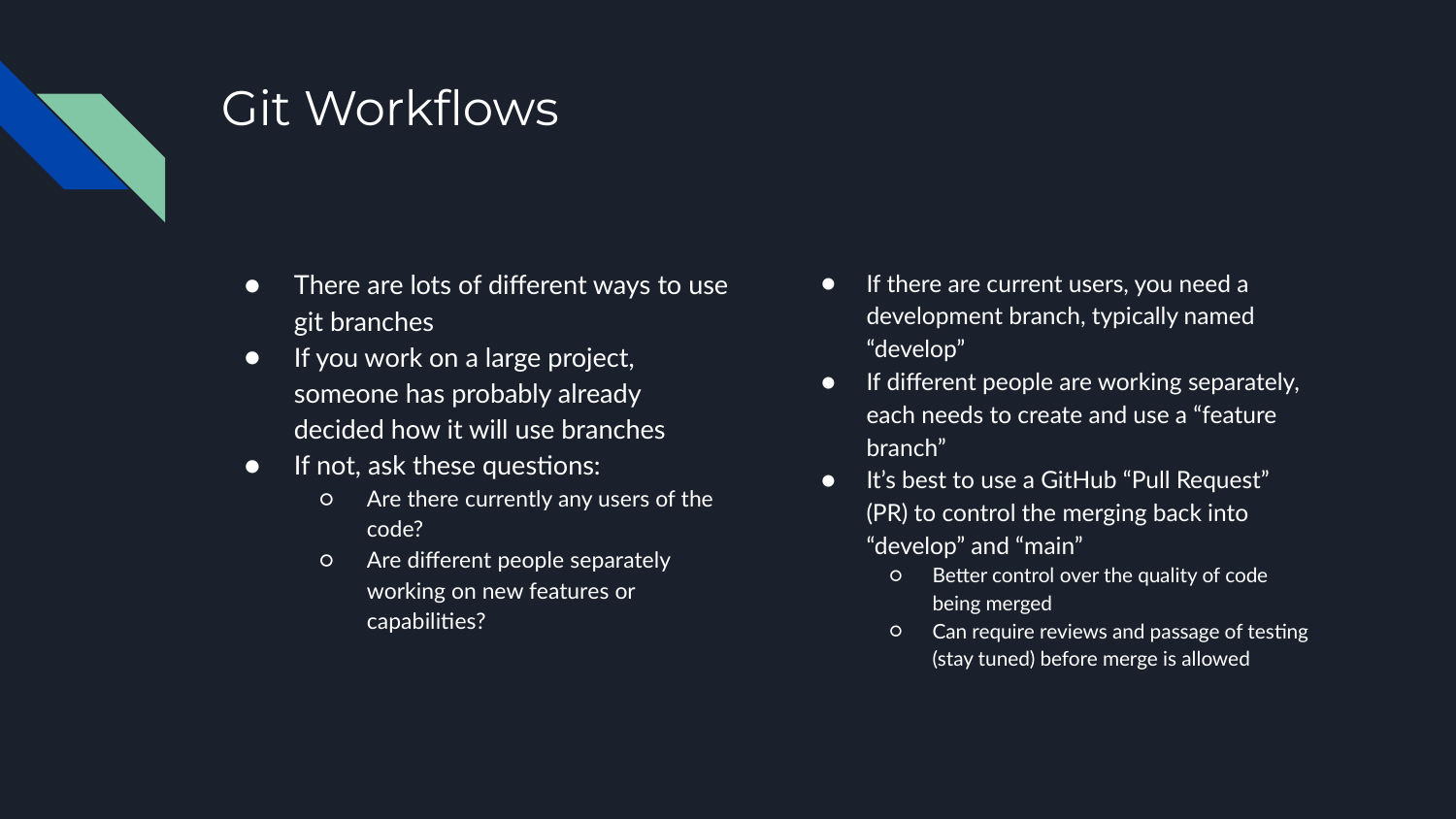

# Git Workflows
There are lots of different ways to use git branches
If you work on a large project, someone has probably already decided how it will use branches
If not, ask these questions:
Are there currently any users of the code?
Are different people separately working on new features or capabilities?
If there are current users, you need a development branch, typically named “develop”
If different people are working separately, each needs to create and use a “feature branch”
It’s best to use a GitHub “Pull Request” (PR) to control the merging back into “develop” and “main”
Better control over the quality of code being merged
Can require reviews and passage of testing (stay tuned) before merge is allowed